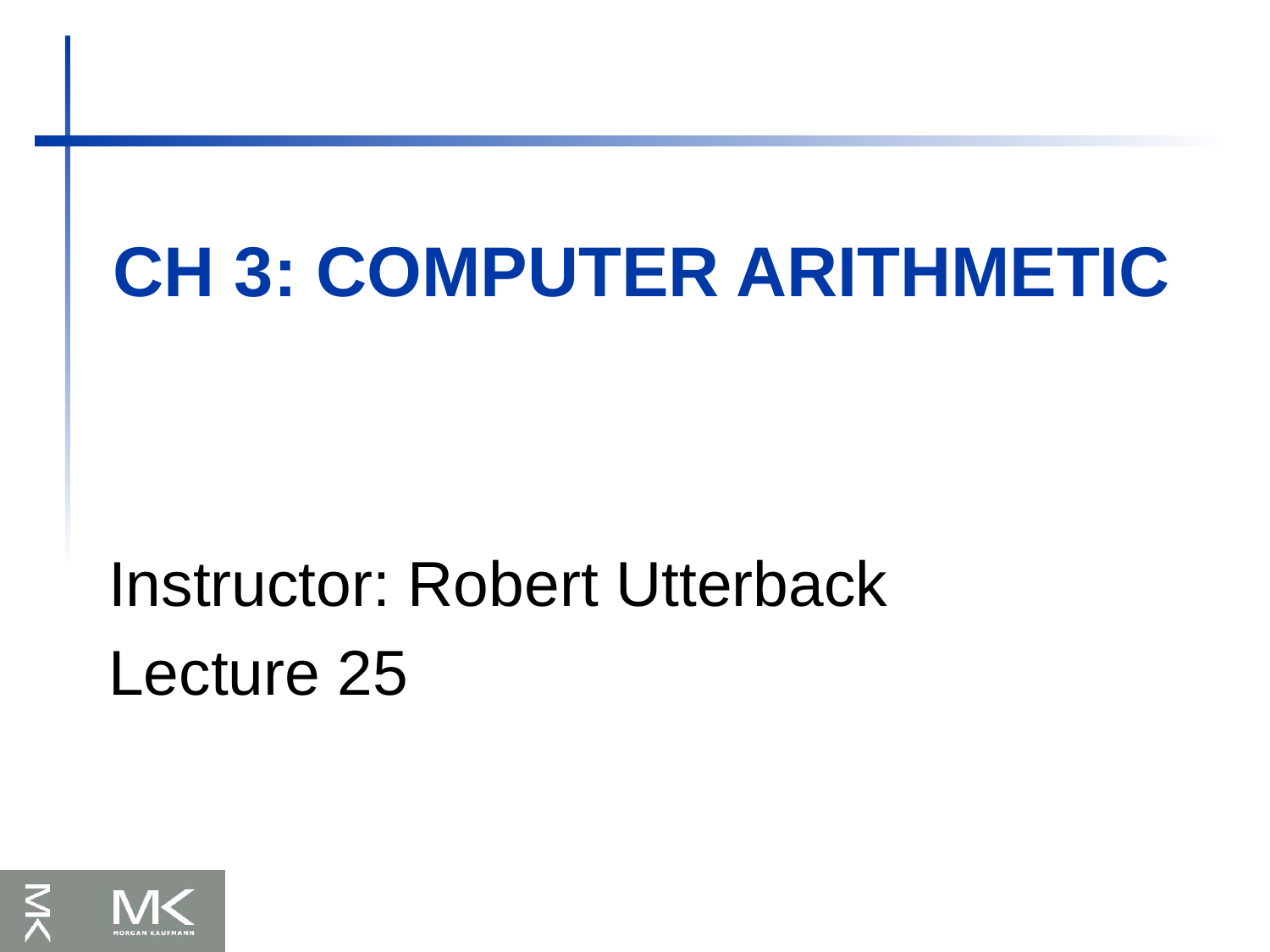

# Ch 3: Computer Arithmetic
Instructor: Robert Utterback
Lecture 25